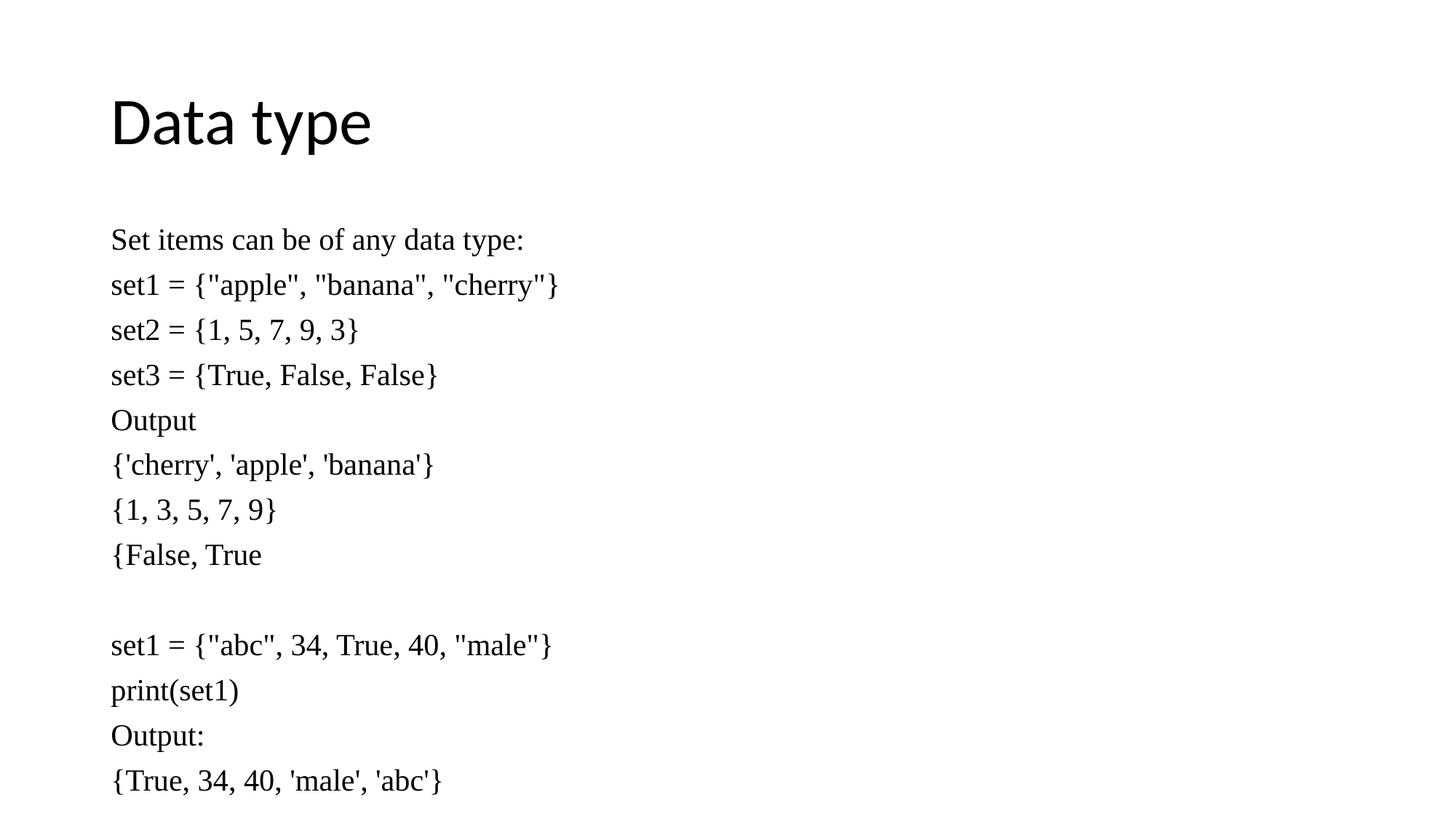

# Data type
Set items can be of any data type:
set1 = {"apple", "banana", "cherry"}
set2 = {1, 5, 7, 9, 3}
set3 = {True, False, False}
Output
{'cherry', 'apple', 'banana'}
{1, 3, 5, 7, 9}
{False, True

set1 = {"abc", 34, True, 40, "male"}
print(set1)
Output:
{True, 34, 40, 'male', 'abc'}